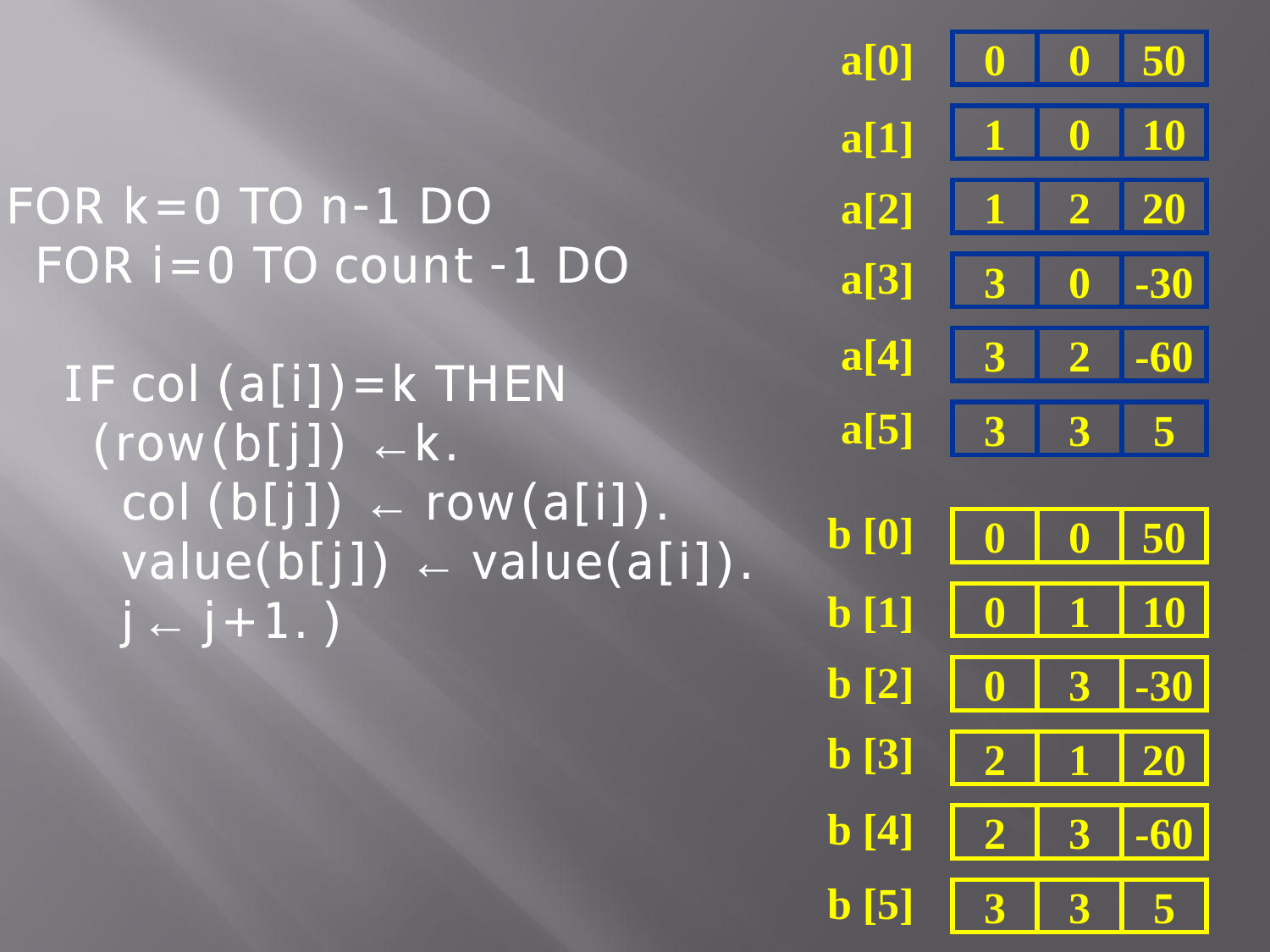

0
0
50
a[0]
1
0
10
a[1]
FOR k=0 TO n-1 DO
  FOR i=0 TO count -1 DO

    IF col (a[i])=k THEN
      (row(b[j]) ←k.
        col (b[j]) ← row(a[i]).
        value(b[j]) ← value(a[i]).
        j← j+1. )
1
2
20
a[2]
a[3]
3
0
-30
a[4]
3
2
-60
a[5]
3
3
5
b [0]
0
0
50
0
1
10
b [1]
b [2]
0
3
-30
b [3]
2
1
20
b [4]
2
3
-60
b [5]
3
3
5